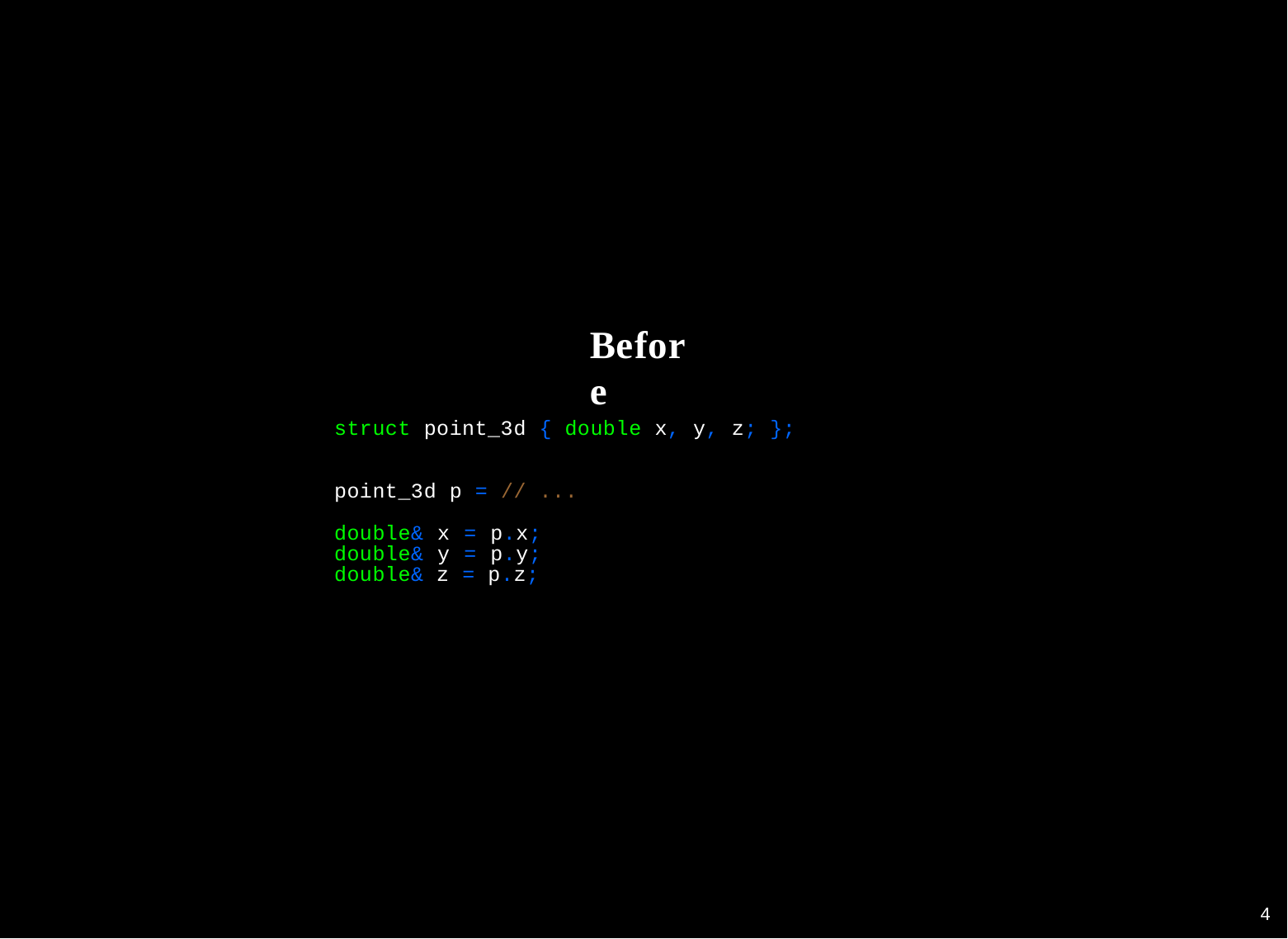

Before
struct point_3d { double x, y, z; };

point_3d p = // ...

double& x = p.x; double& y = p.y; double& z = p.z;

4